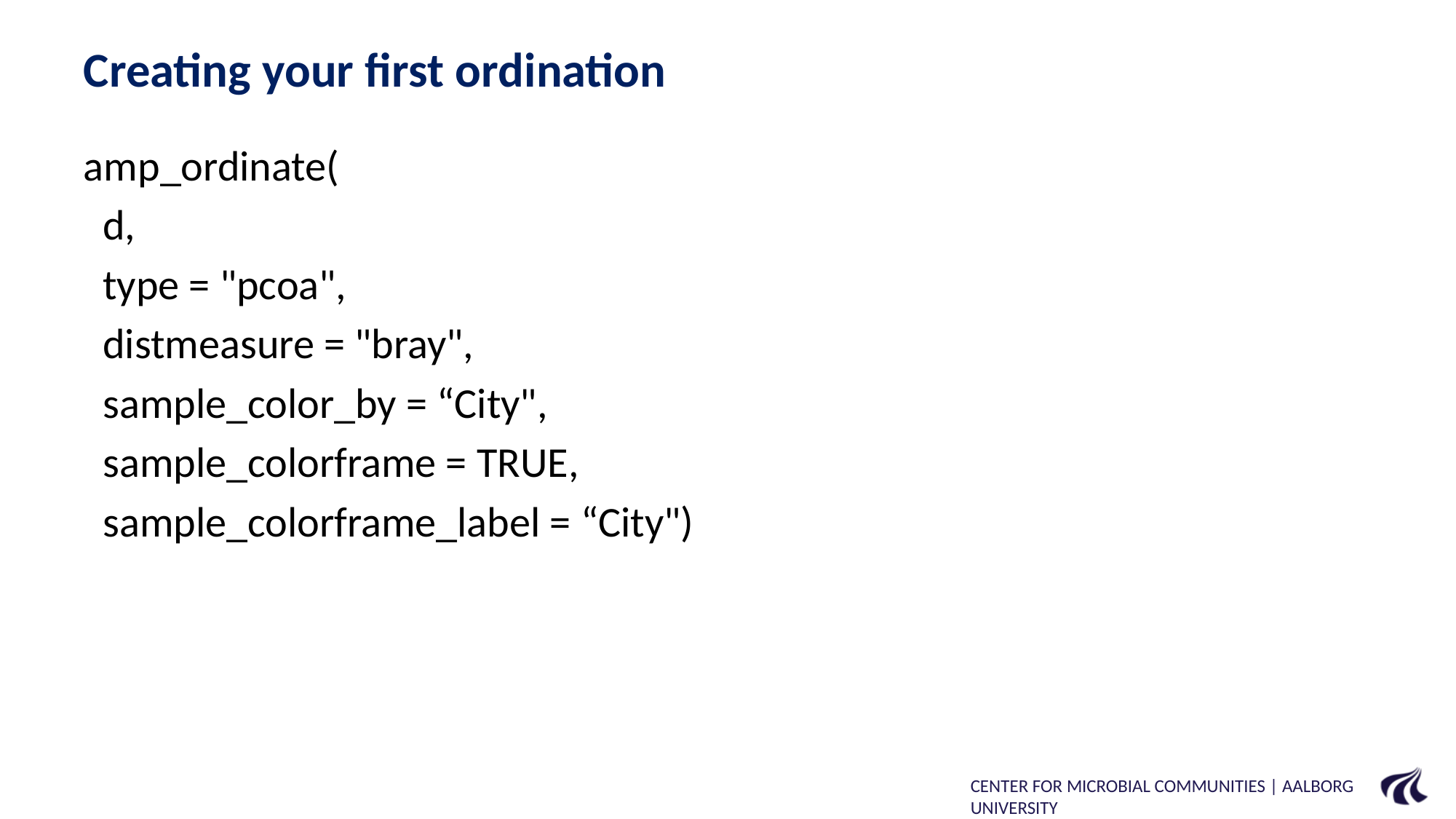

# Creating your first ordination
amp_ordinate(
  d,
  type = "pcoa",
  distmeasure = "bray",
  sample_color_by = “City",
  sample_colorframe = TRUE,
  sample_colorframe_label = “City")